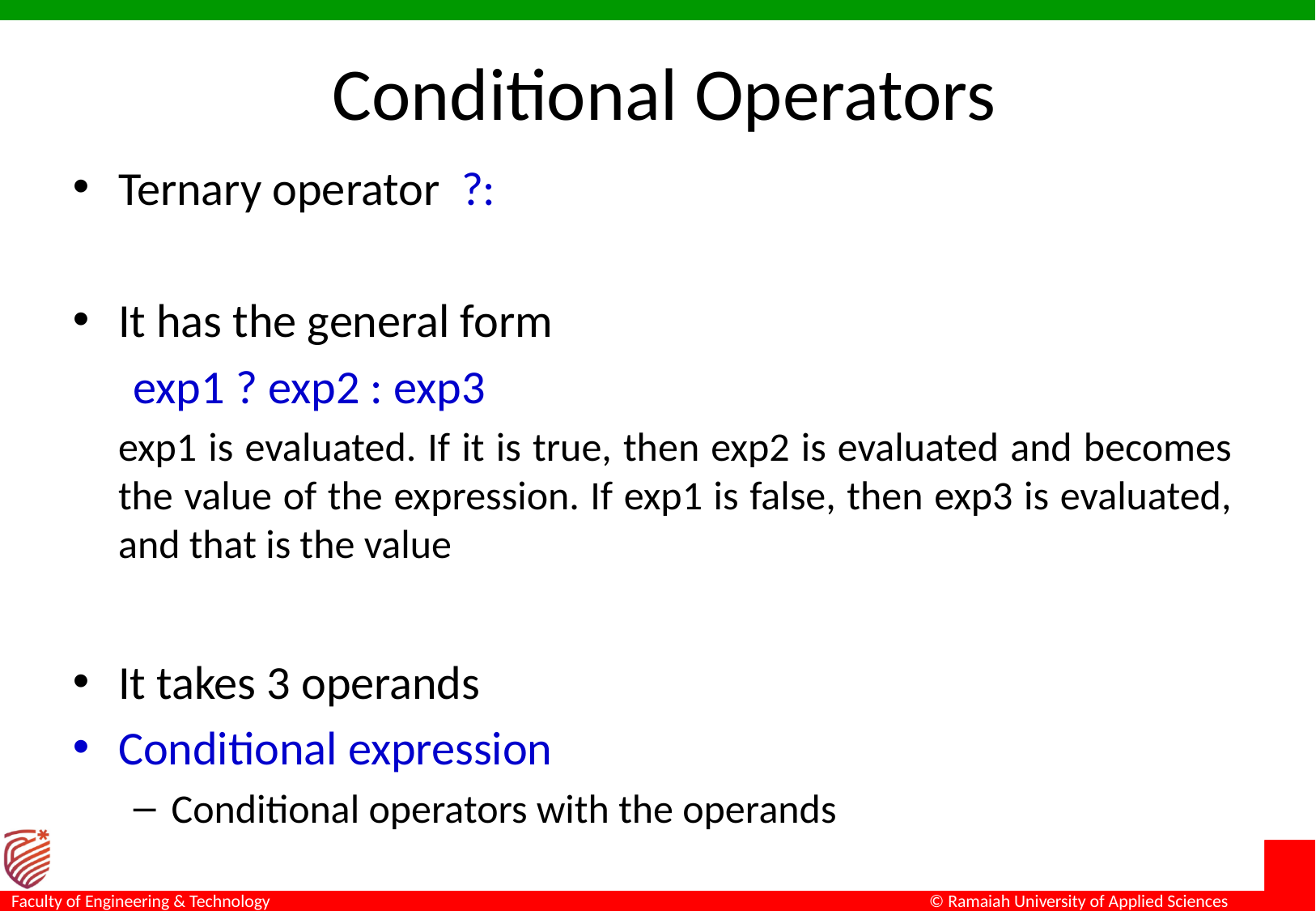

# Conditional Operators
Ternary operator  ?:

It has the general form
exp1 ? exp2 : exp3
	exp1 is evaluated. If it is true, then exp2 is evaluated and becomes the value of the expression. If exp1 is false, then exp3 is evaluated, and that is the value

It takes 3 operands
Conditional expression
Conditional operators with the operands